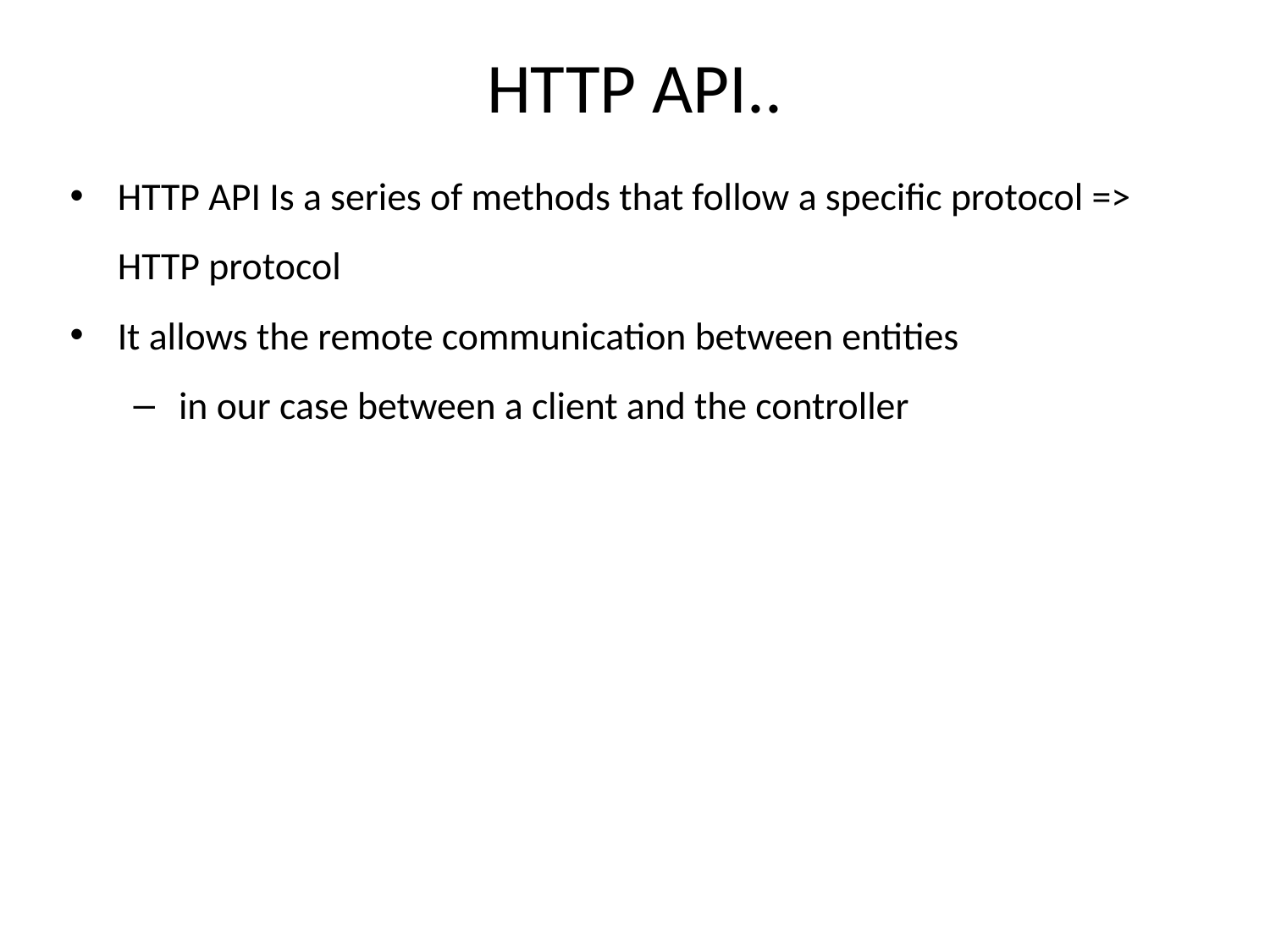

# HTTP API..
HTTP API Is a series of methods that follow a specific protocol => HTTP protocol
It allows the remote communication between entities
in our case between a client and the controller